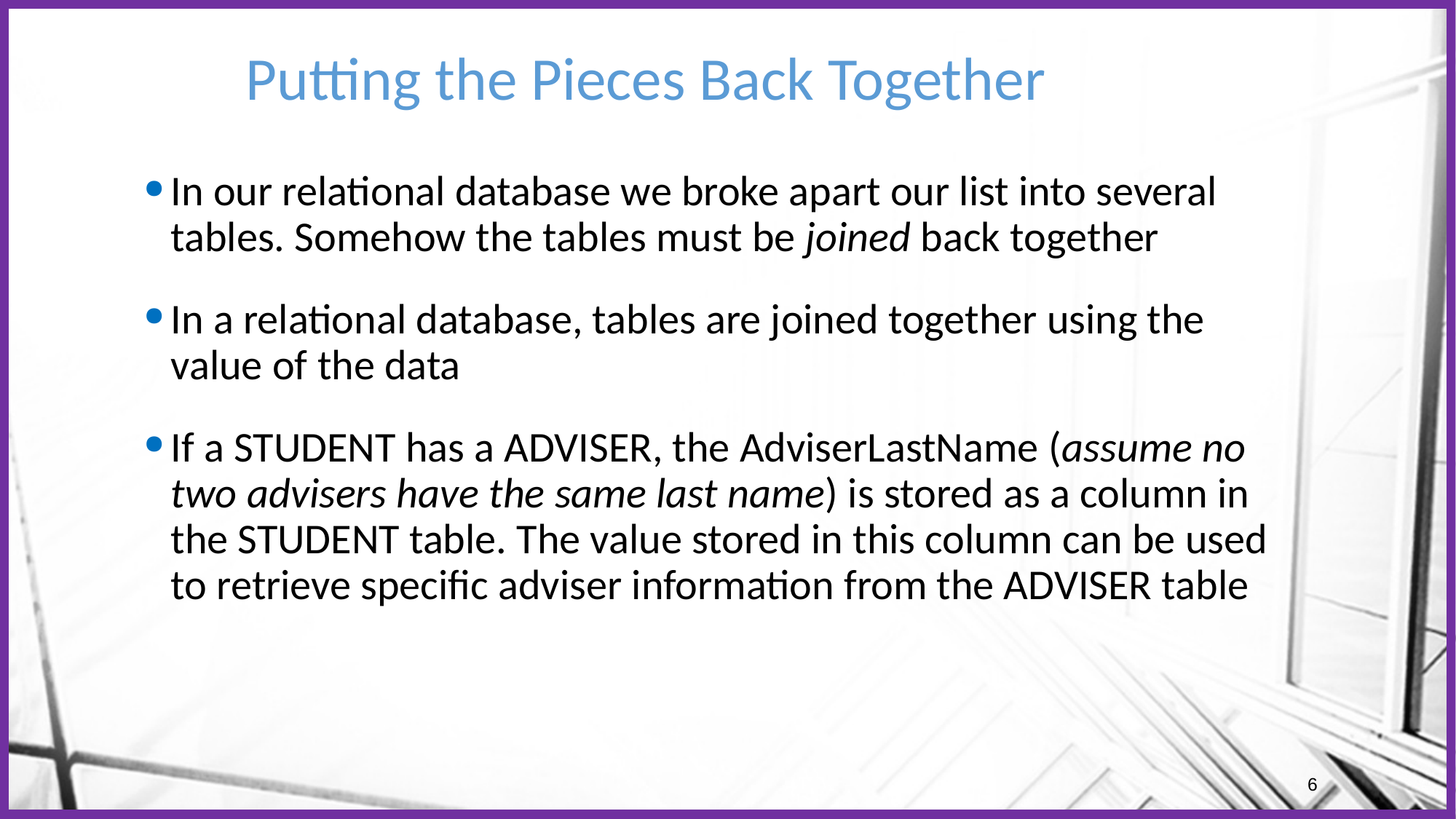

# Putting the Pieces Back Together
In our relational database we broke apart our list into several tables. Somehow the tables must be joined back together
In a relational database, tables are joined together using the value of the data
If a STUDENT has a ADVISER, the AdviserLastName (assume no two advisers have the same last name) is stored as a column in the STUDENT table. The value stored in this column can be used to retrieve specific adviser information from the ADVISER table
6